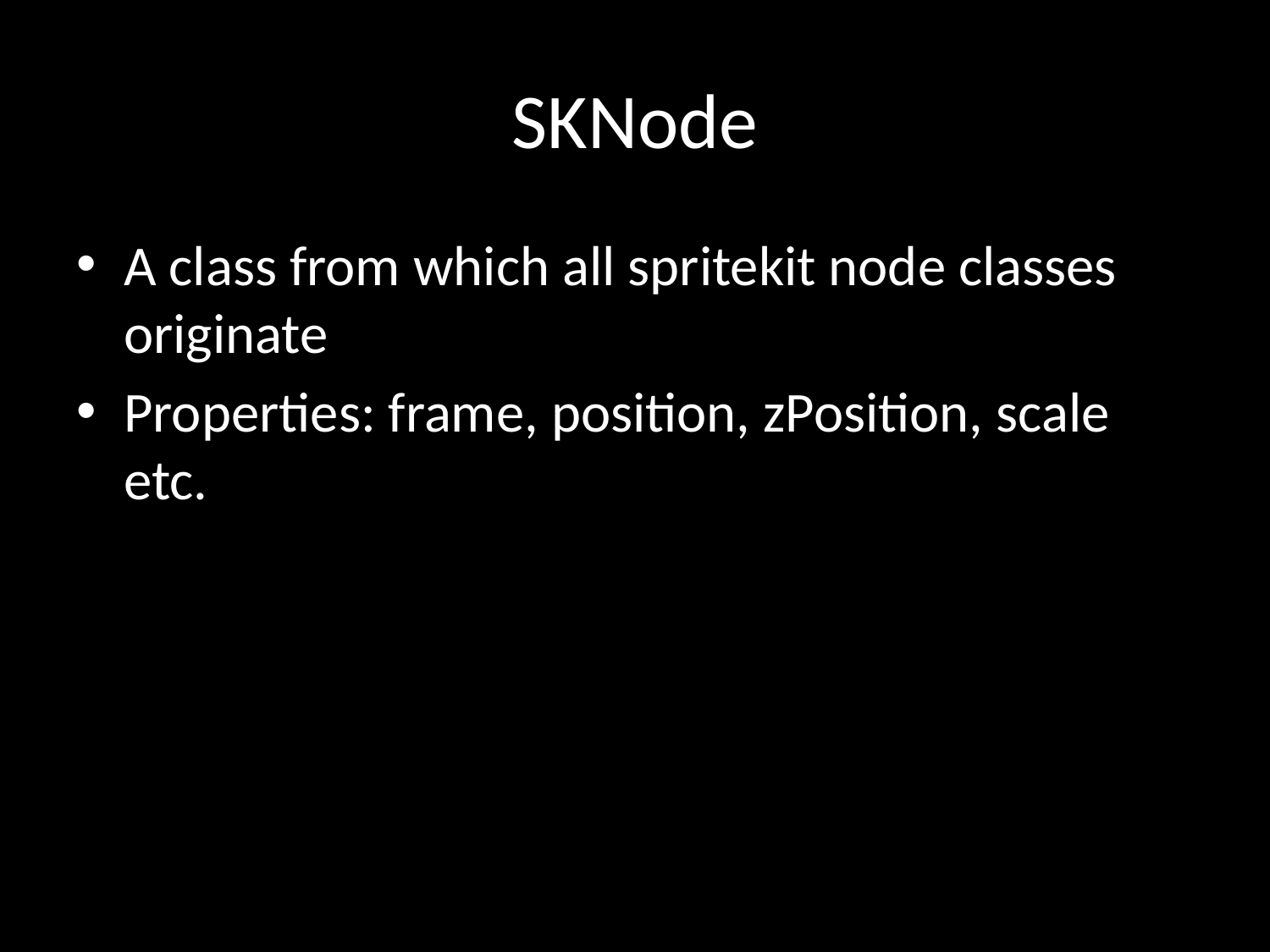

# SKNode
A class from which all spritekit node classes originate
Properties: frame, position, zPosition, scale etc.